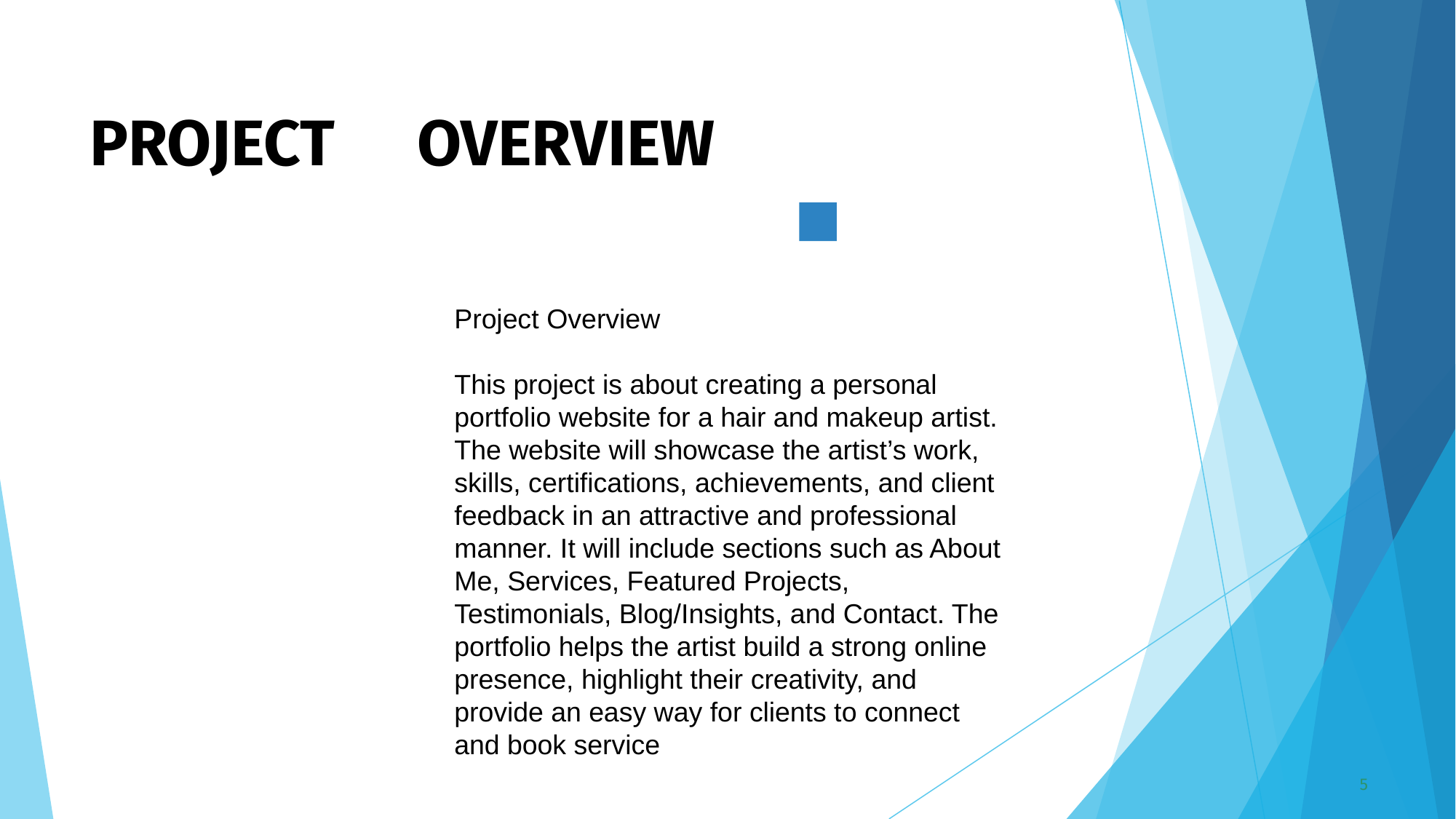

# PROJECT	OVERVIEW

Project Overview

This project is about creating a personal portfolio website for a hair and makeup artist. The website will showcase the artist’s work, skills, certifications, achievements, and client feedback in an attractive and professional manner. It will include sections such as About Me, Services, Featured Projects, Testimonials, Blog/Insights, and Contact. The portfolio helps the artist build a strong online presence, highlight their creativity, and provide an easy way for clients to connect and book service

5